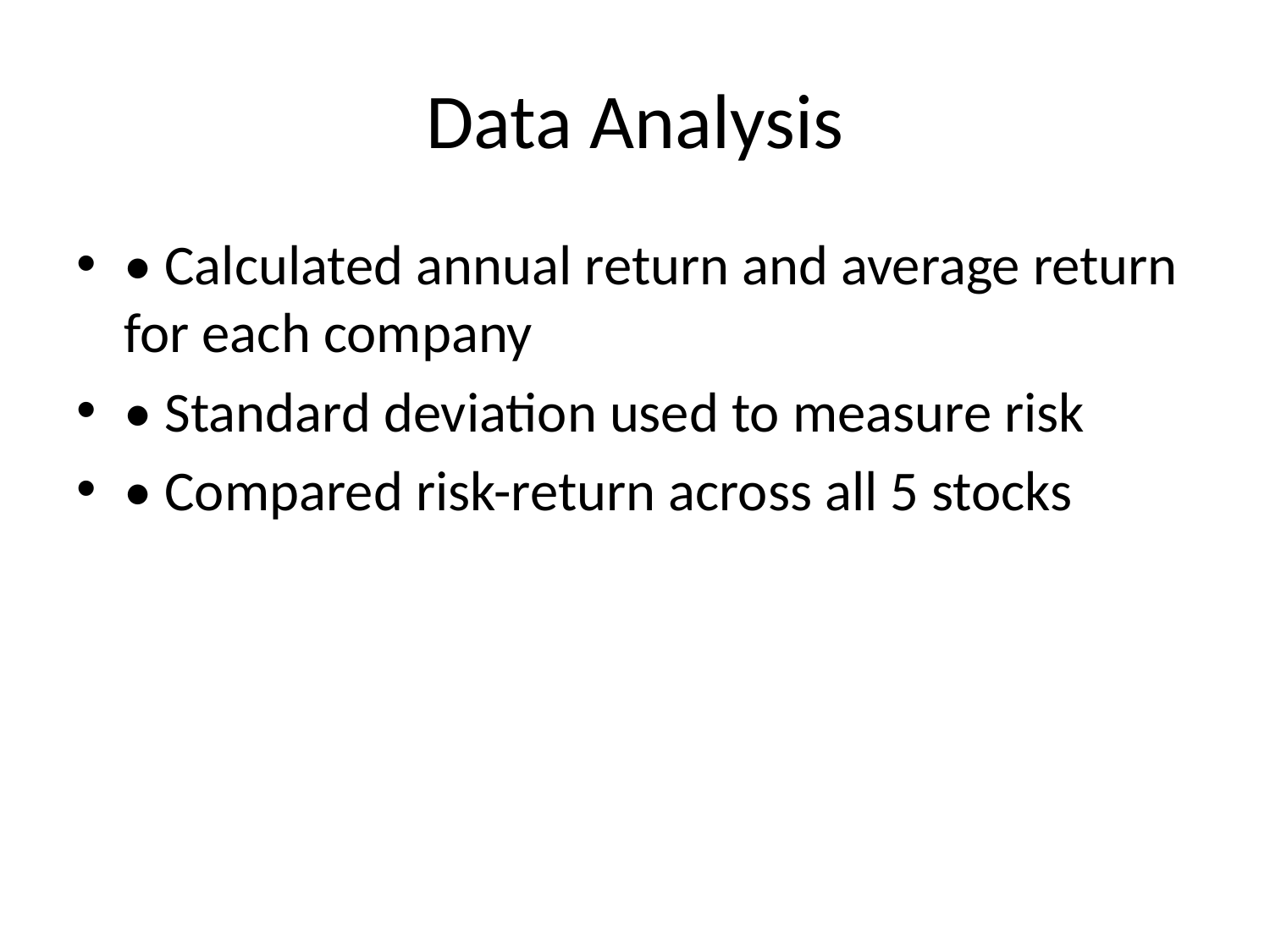

# Data Analysis
• Calculated annual return and average return for each company
• Standard deviation used to measure risk
• Compared risk-return across all 5 stocks